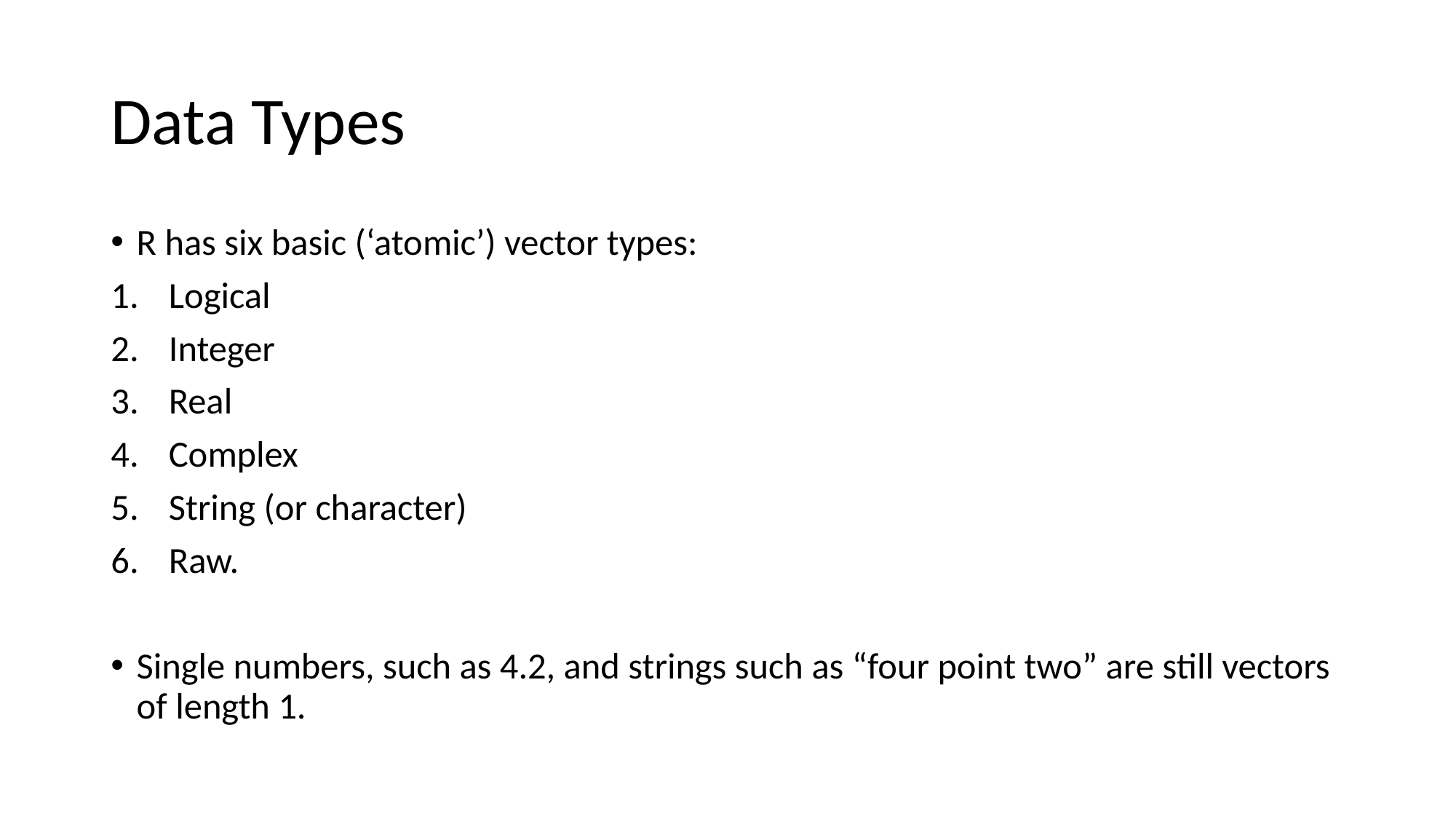

# Data Types
R has six basic (‘atomic’) vector types:
Logical
Integer
Real
Complex
String (or character)
Raw.

Single numbers, such as 4.2, and strings such as “four point two” are still vectors of length 1.